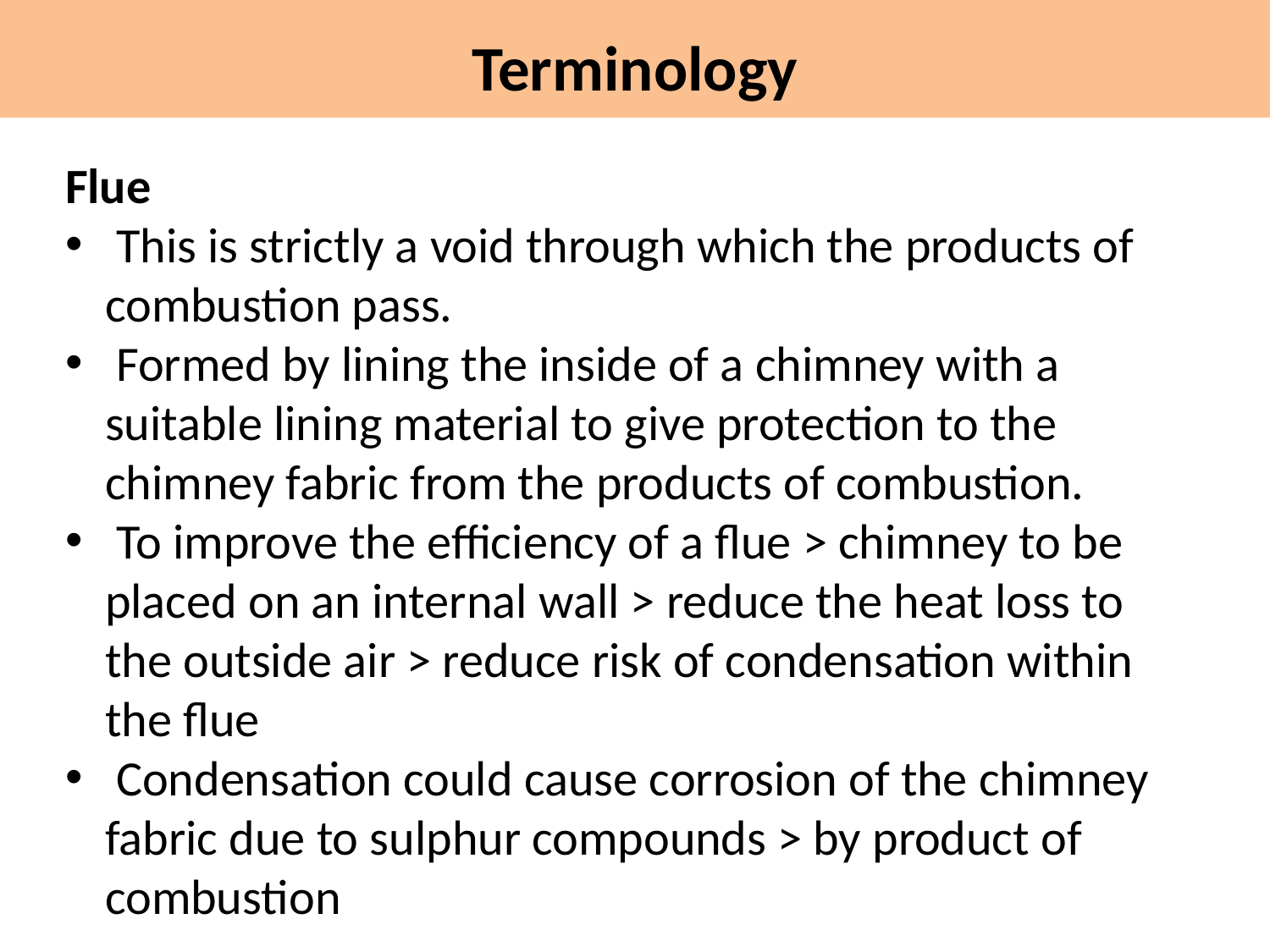

Terminology
Flue
 This is strictly a void through which the products of combustion pass.
 Formed by lining the inside of a chimney with a suitable lining material to give protection to the chimney fabric from the products of combustion.
 To improve the efficiency of a flue > chimney to be placed on an internal wall > reduce the heat loss to the outside air > reduce risk of condensation within the flue
 Condensation could cause corrosion of the chimney fabric due to sulphur compounds > by product of combustion